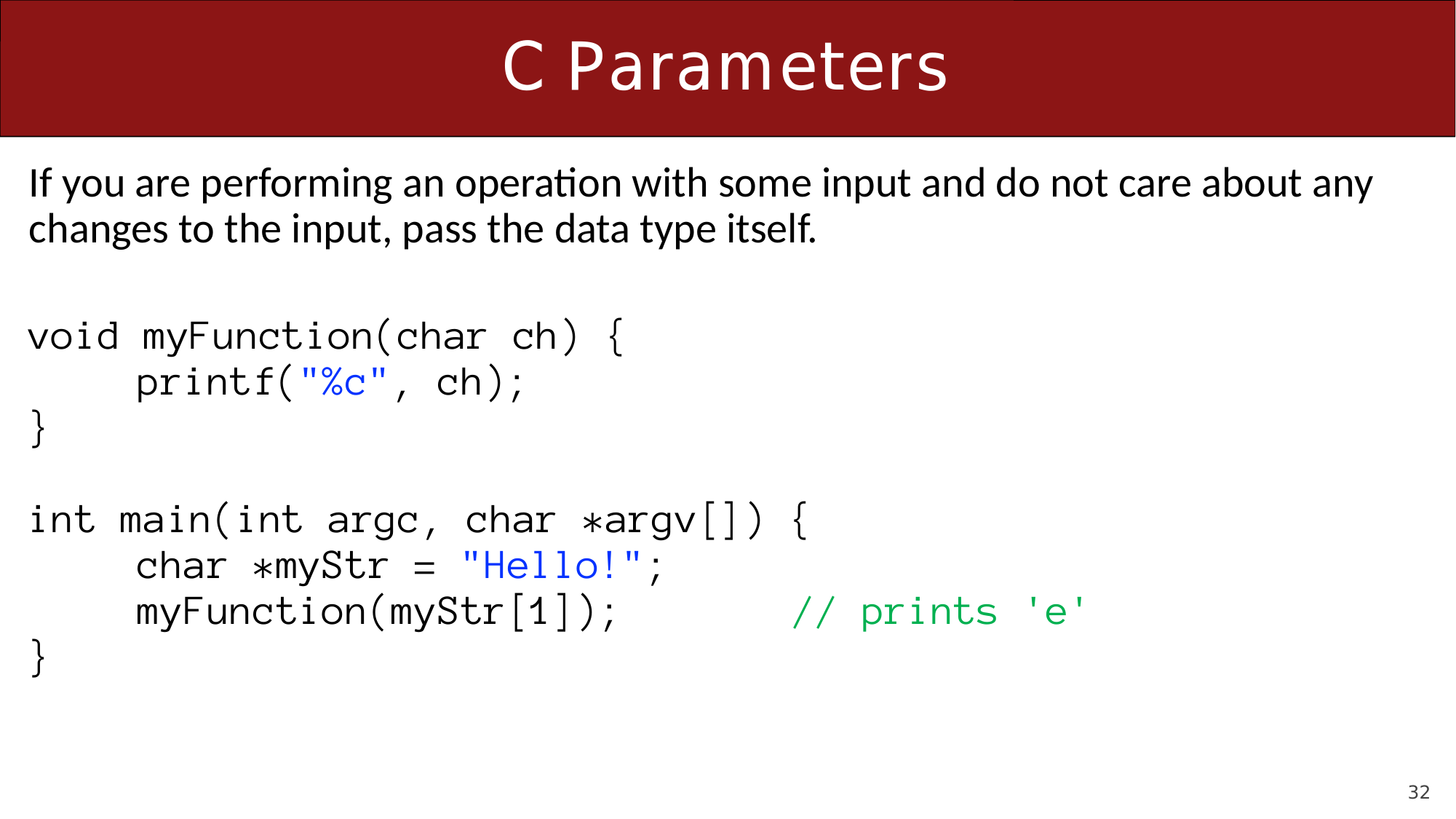

# C Parameters
If you are performing an operation with some input and do not care about any changes to the input, pass the data type itself.

void myFunction(char ch) {
	printf("%c", ch);
}

int main(int argc, char *argv[]) {
	char *myStr = "Hello!";
	myFunction(myStr[1]);		// prints 'e'
}